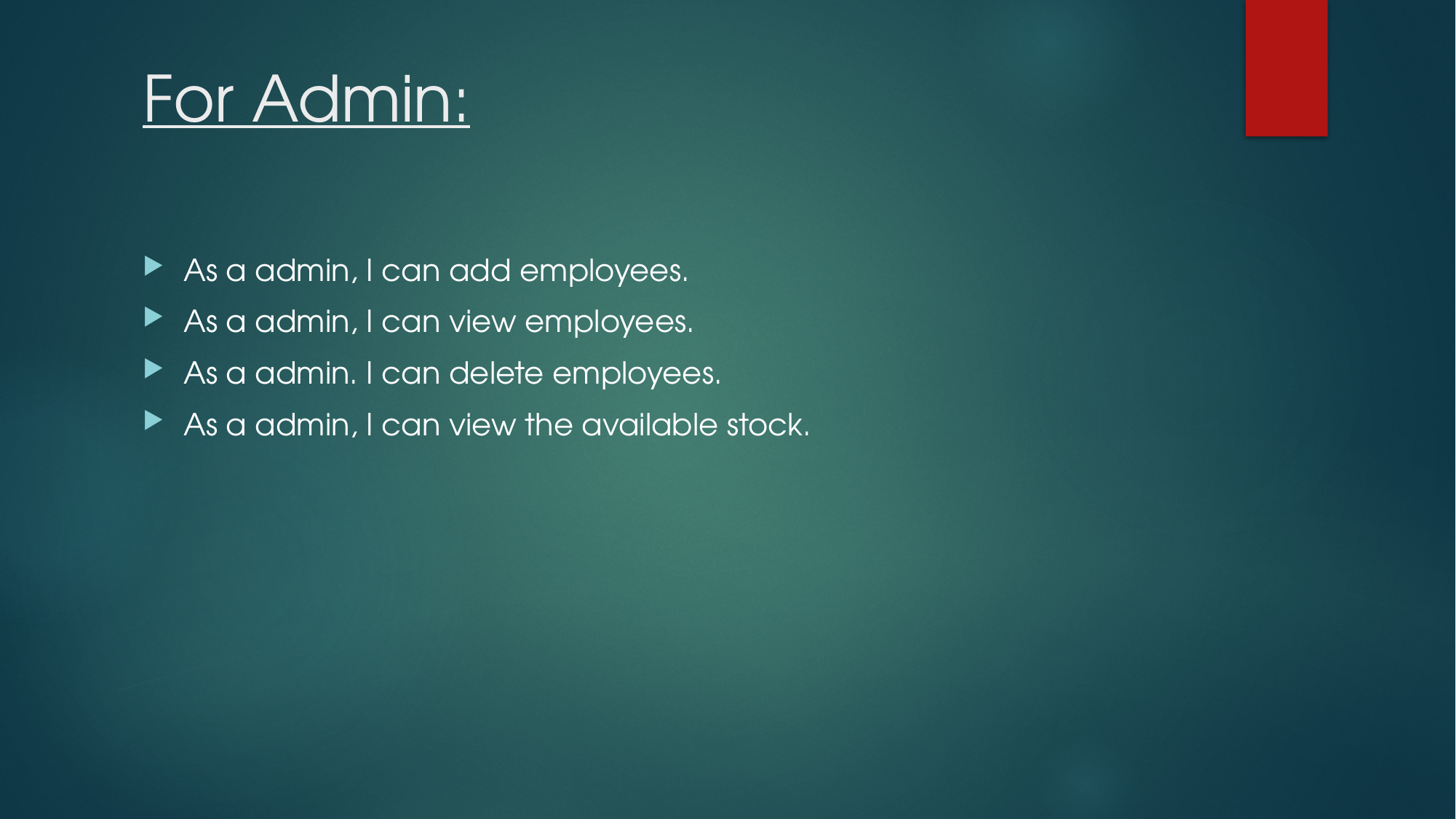

# For Admin:
As a admin, I can add employees.
As a admin, I can view employees.
As a admin. I can delete employees.
As a admin, I can view the available stock.